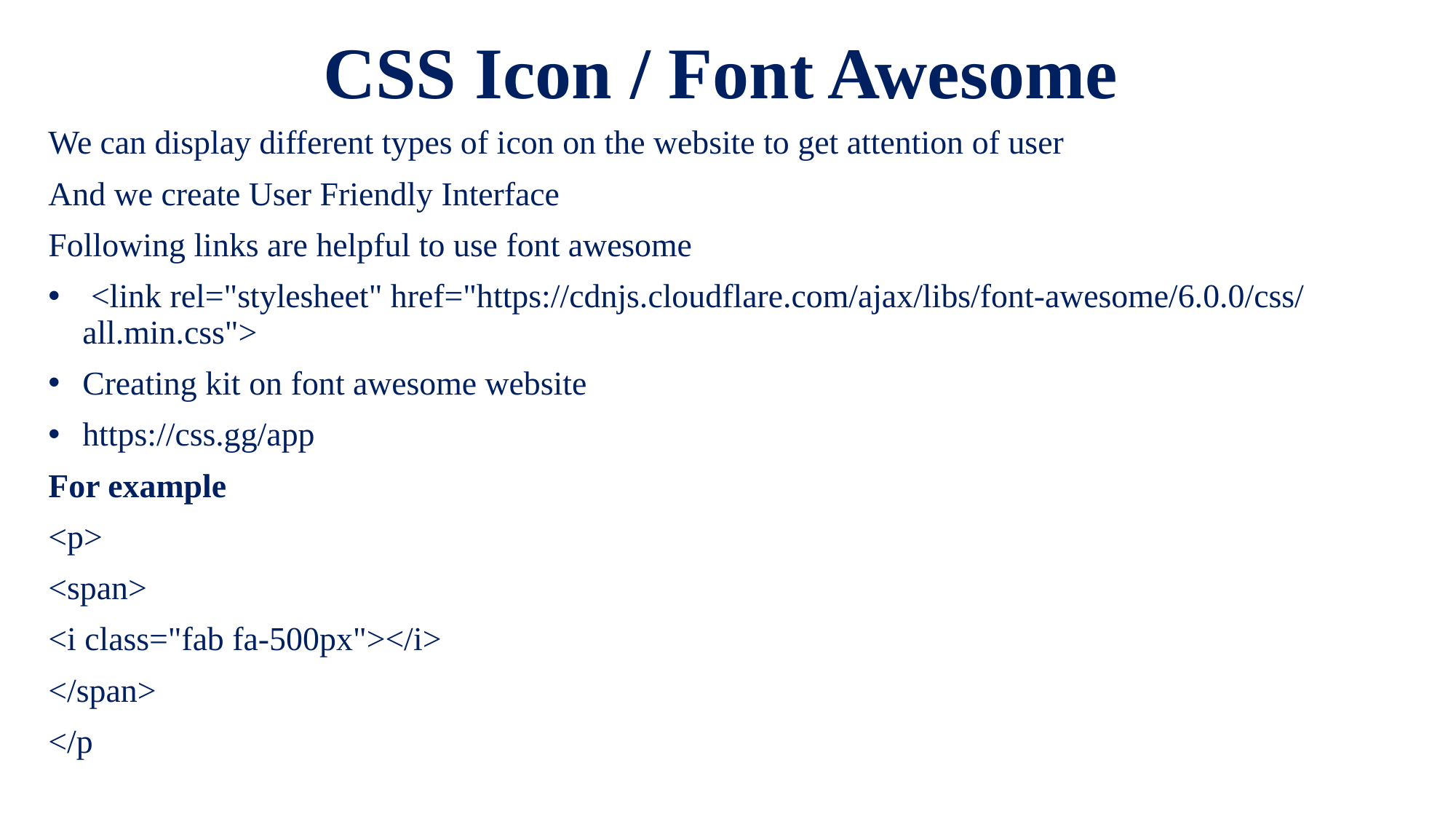

# CSS Icon / Font Awesome
We can display different types of icon on the website to get attention of user
And we create User Friendly Interface
Following links are helpful to use font awesome
 <link rel="stylesheet" href="https://cdnjs.cloudflare.com/ajax/libs/font-awesome/6.0.0/css/all.min.css">
Creating kit on font awesome website
https://css.gg/app
For example
<p>
<span>
<i class="fab fa-500px"></i>
</span>
</p